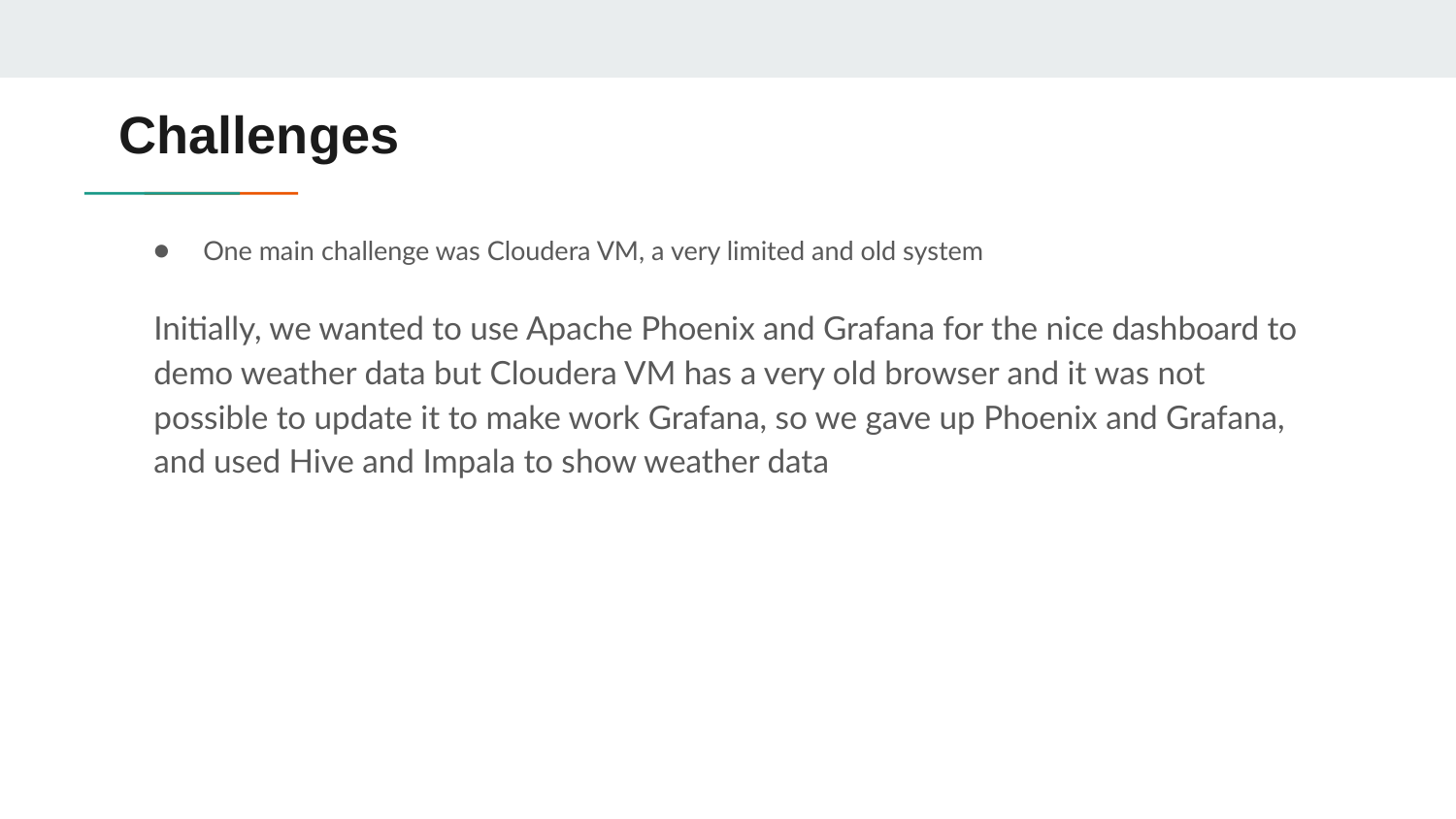

# Challenges
One main challenge was Cloudera VM, a very limited and old system

Initially, we wanted to use Apache Phoenix and Grafana for the nice dashboard to demo weather data but Cloudera VM has a very old browser and it was not possible to update it to make work Grafana, so we gave up Phoenix and Grafana, and used Hive and Impala to show weather dataDislike